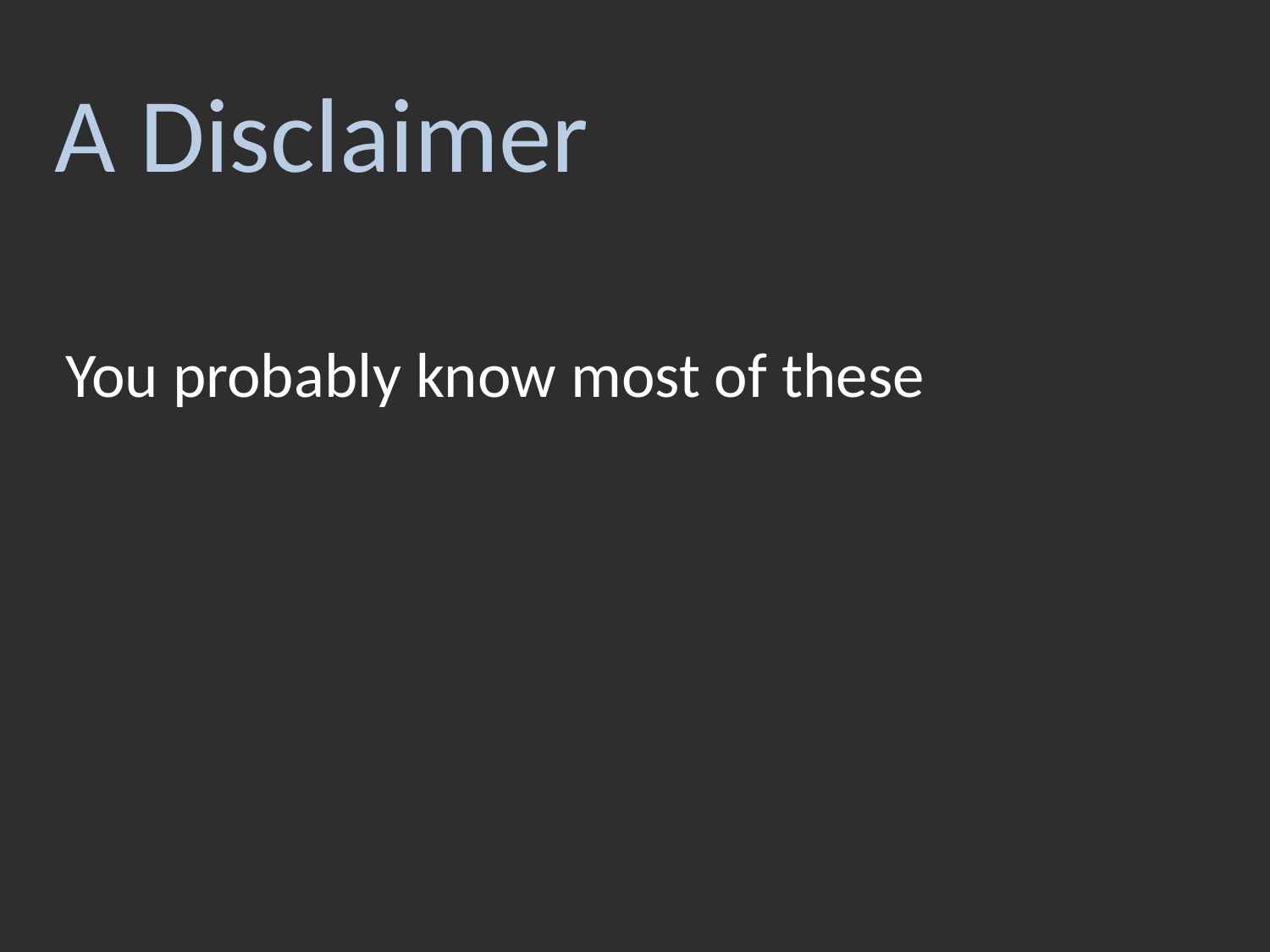

A Disclaimer
You probably know most of these